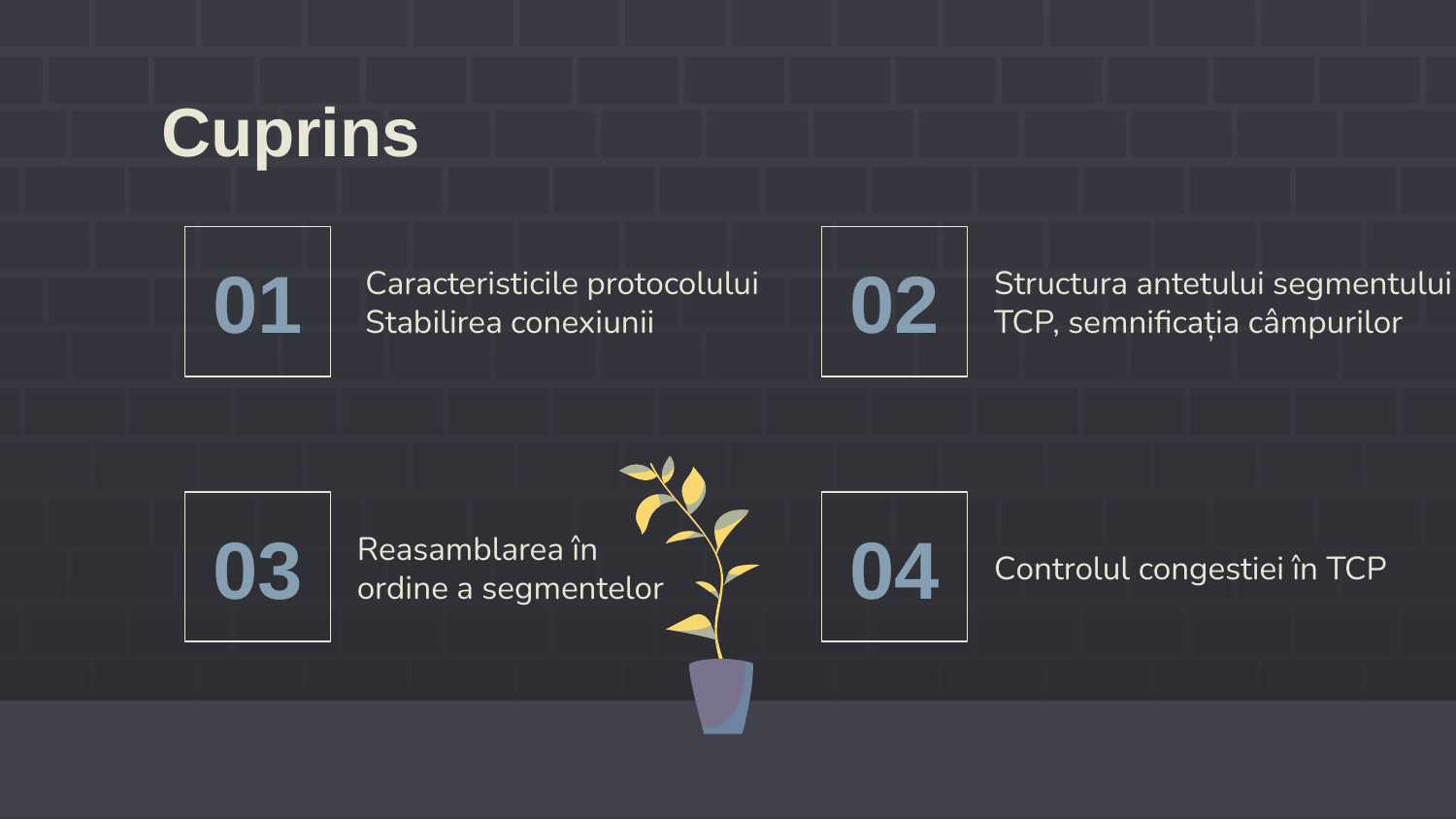

Cuprins
 Caracteristicile protocolului
 Stabilirea conexiunii
Structura antetului segmentului TCP, semnificația câmpurilor
# 01
02

Reasamblarea în ordine a segmentelor
Controlul congestiei în TCP
03
04